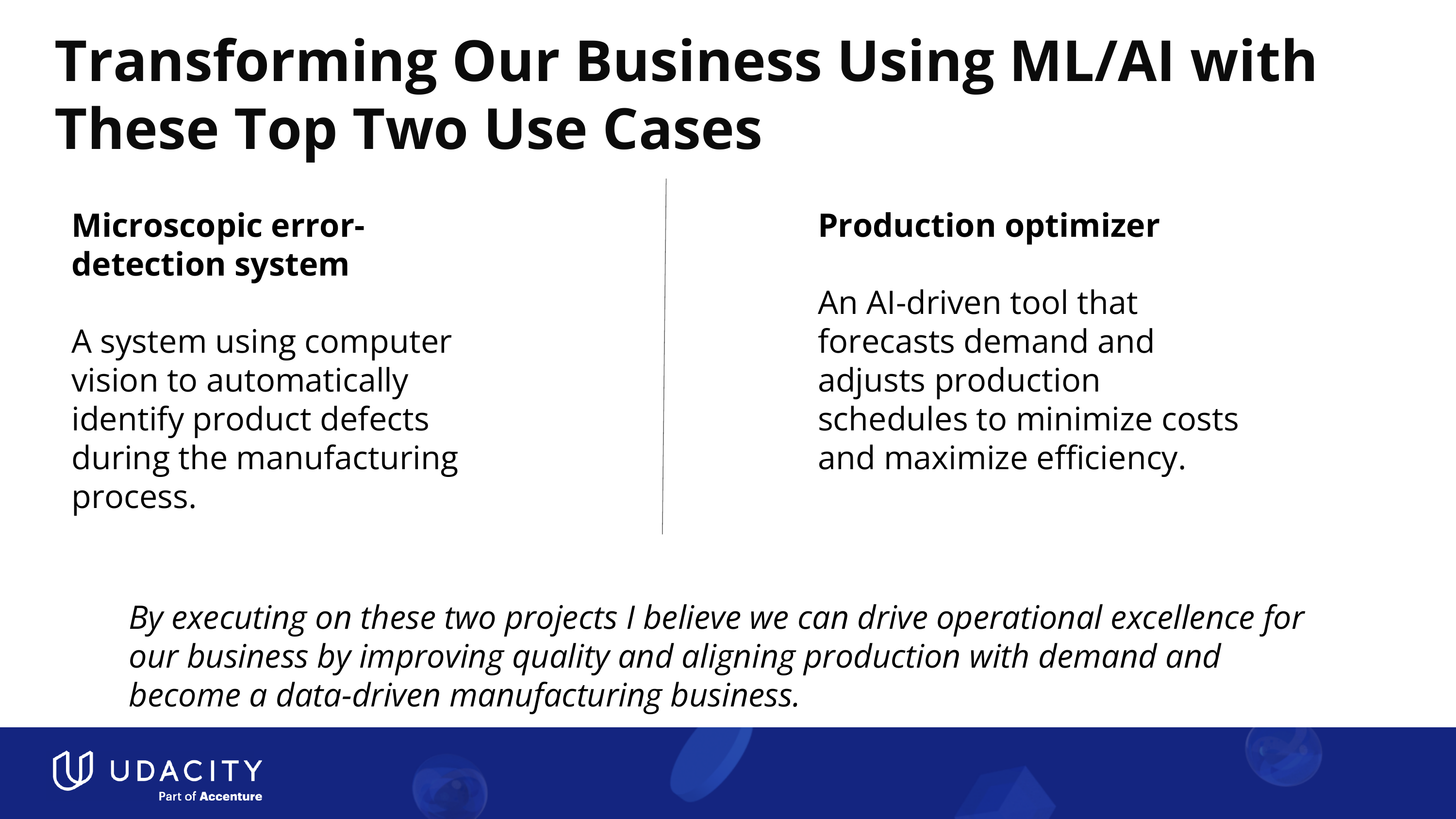

# Transforming Our Business Using ML/AI with These Top Two Use Cases
Microscopic error-detection system

A system using computer vision to automatically identify product defects during the manufacturing process.
Production optimizer

An AI-driven tool that forecasts demand and adjusts production schedules to minimize costs and maximize efficiency.
By executing on these two projects I believe we can drive operational excellence for our business by improving quality and aligning production with demand and become a data-driven manufacturing business.